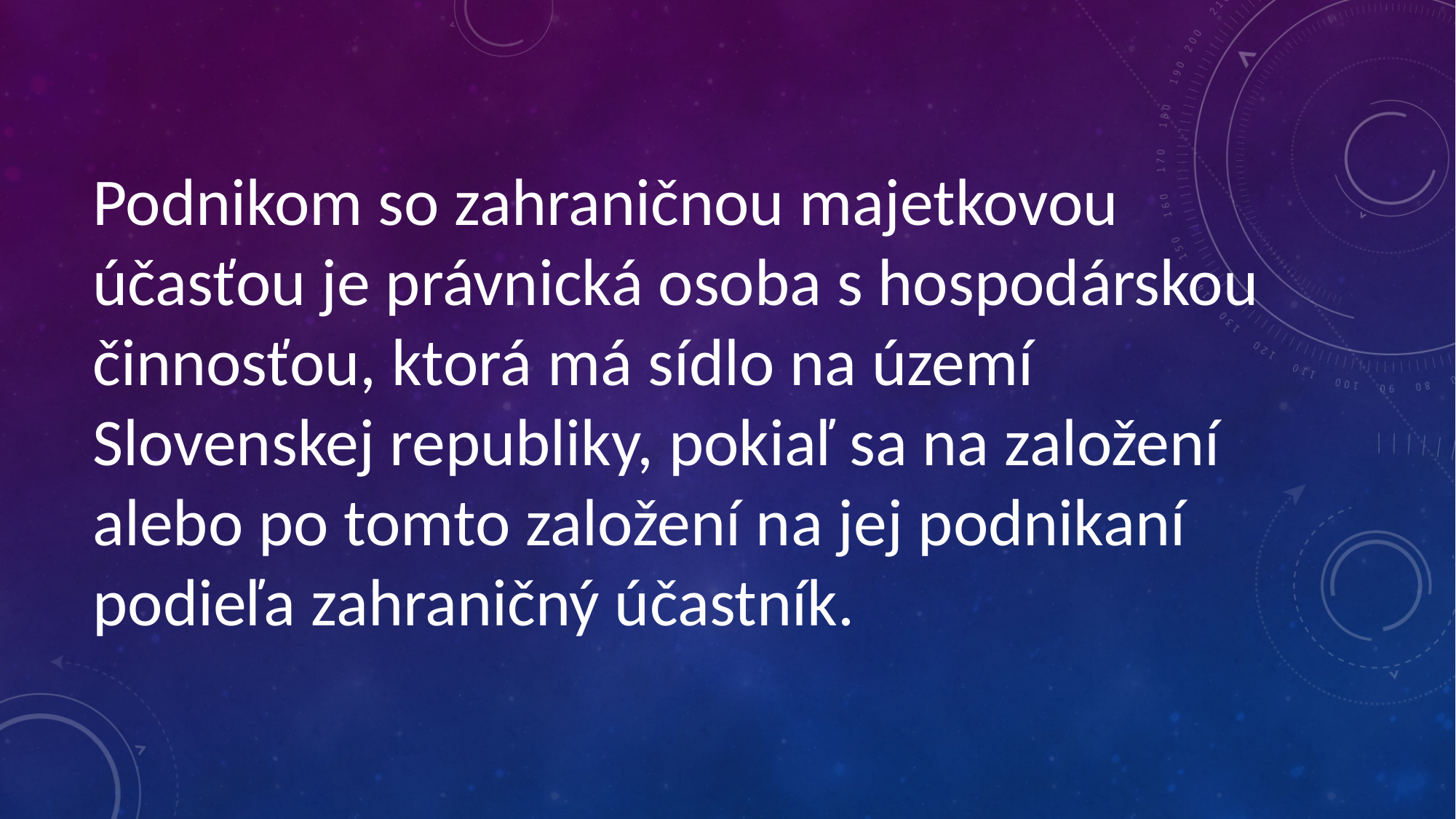

Podnikom so zahraničnou majetkovou účasťou je právnická osoba s hospodárskou činnosťou, ktorá má sídlo na území Slovenskej republiky, pokiaľ sa na založení alebo po tomto založení na jej podnikaní podieľa zahraničný účastník.